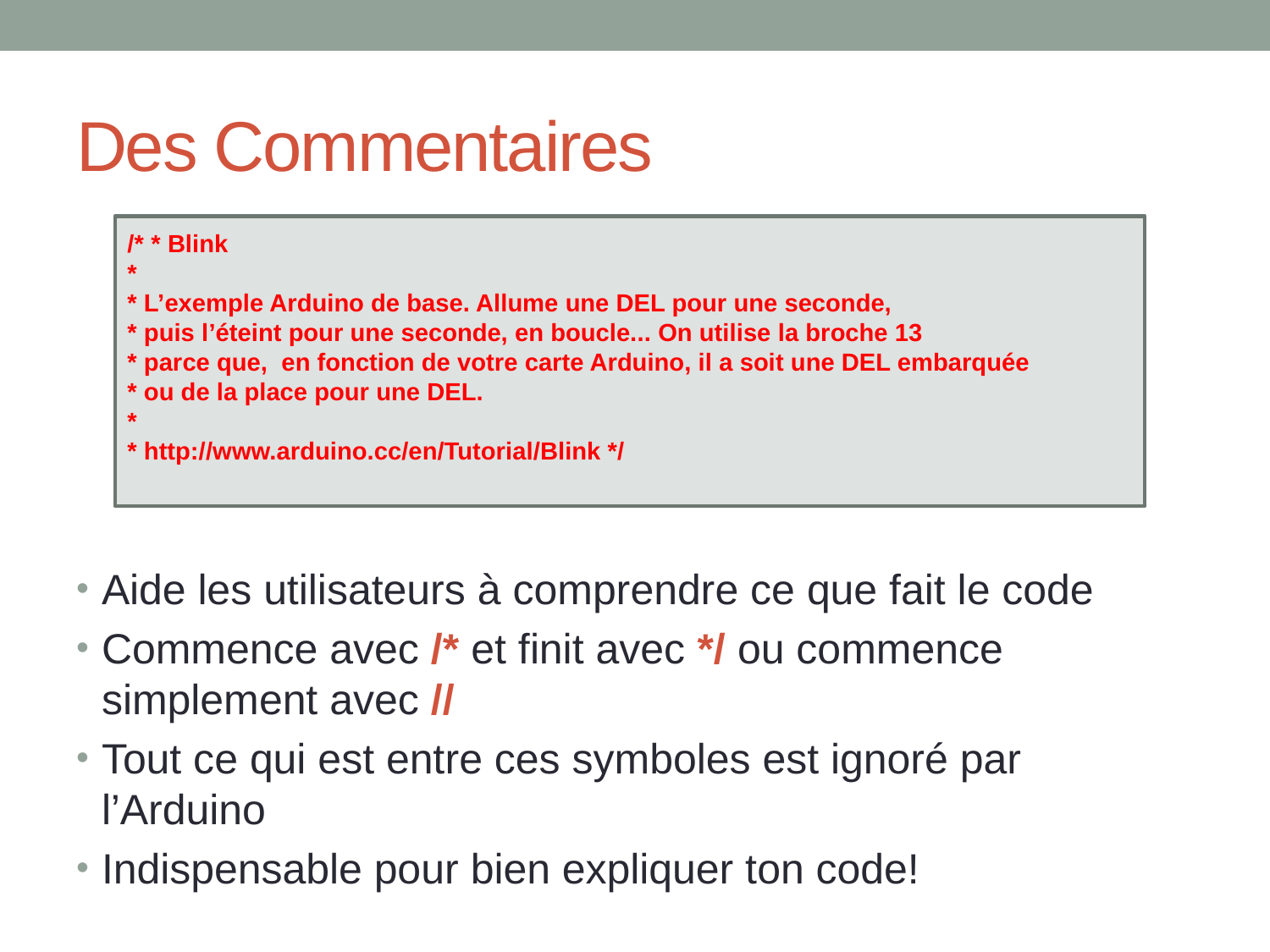

# Des Commentaires
/* * Blink
*
* L’exemple Arduino de base. Allume une DEL pour une seconde,
* puis l’éteint pour une seconde, en boucle... On utilise la broche 13
* parce que,  en fonction de votre carte Arduino, il a soit une DEL embarquée
* ou de la place pour une DEL.
*
* http://www.arduino.cc/en/Tutorial/Blink */

Aide les utilisateurs à comprendre ce que fait le code
Commence avec /* et finit avec */ ou commence simplement avec //
Tout ce qui est entre ces symboles est ignoré par l’Arduino
Indispensable pour bien expliquer ton code!